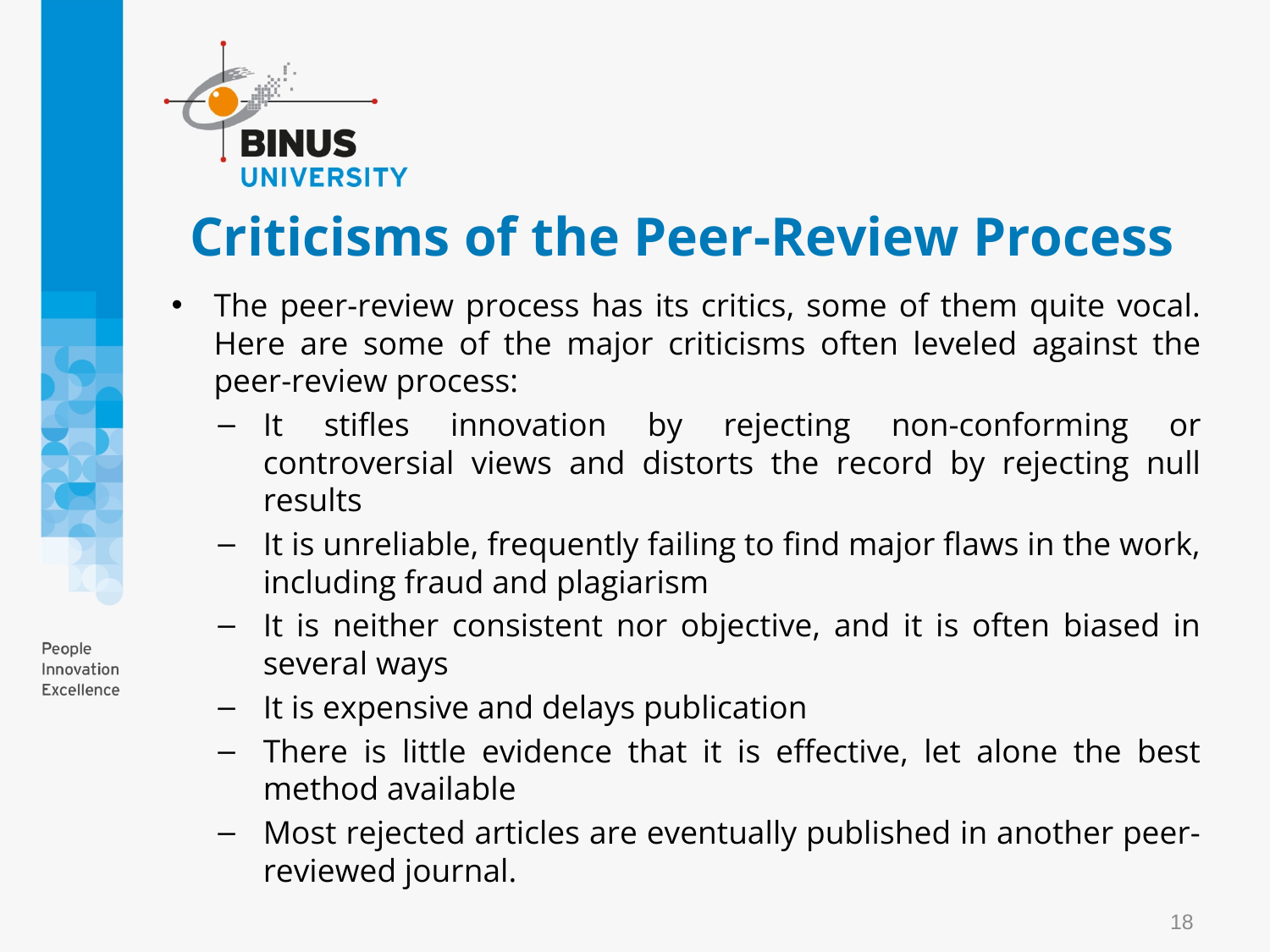

# Criticisms of the Peer-Review Process
The peer-review process has its critics, some of them quite vocal. Here are some of the major criticisms often leveled against the peer-review process:
It stifles innovation by rejecting non-conforming or controversial views and distorts the record by rejecting null results
It is unreliable, frequently failing to find major flaws in the work, including fraud and plagiarism
It is neither consistent nor objective, and it is often biased in several ways
It is expensive and delays publication
There is little evidence that it is effective, let alone the best method available
Most rejected articles are eventually published in another peer-reviewed journal.

18